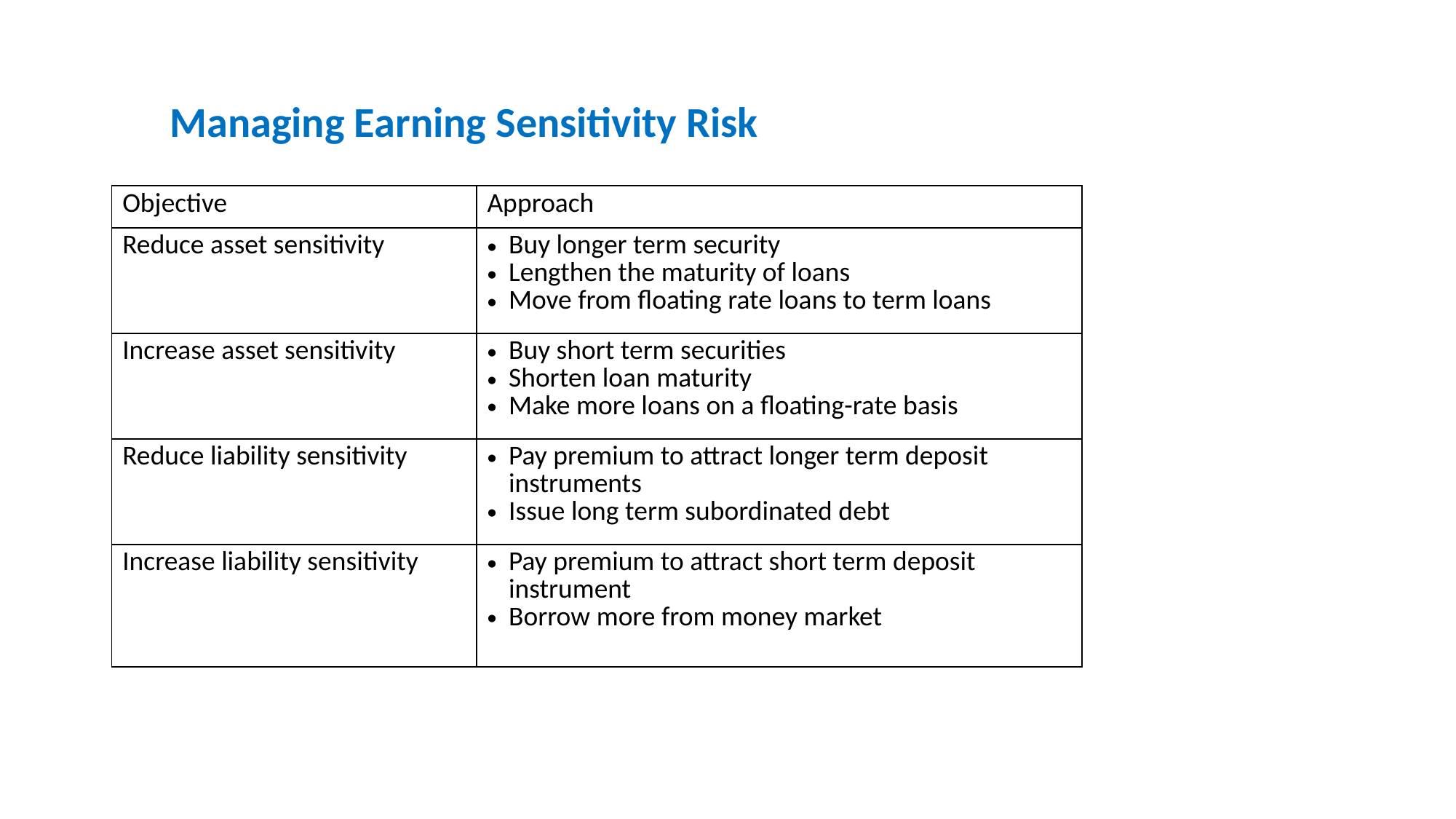

# Managing Earning Sensitivity Risk
| Objective | Approach |
| --- | --- |
| Reduce asset sensitivity | Buy longer term security Lengthen the maturity of loans Move from floating rate loans to term loans |
| Increase asset sensitivity | Buy short term securities Shorten loan maturity Make more loans on a floating-rate basis |
| Reduce liability sensitivity | Pay premium to attract longer term deposit instruments Issue long term subordinated debt |
| Increase liability sensitivity | Pay premium to attract short term deposit instrument Borrow more from money market |